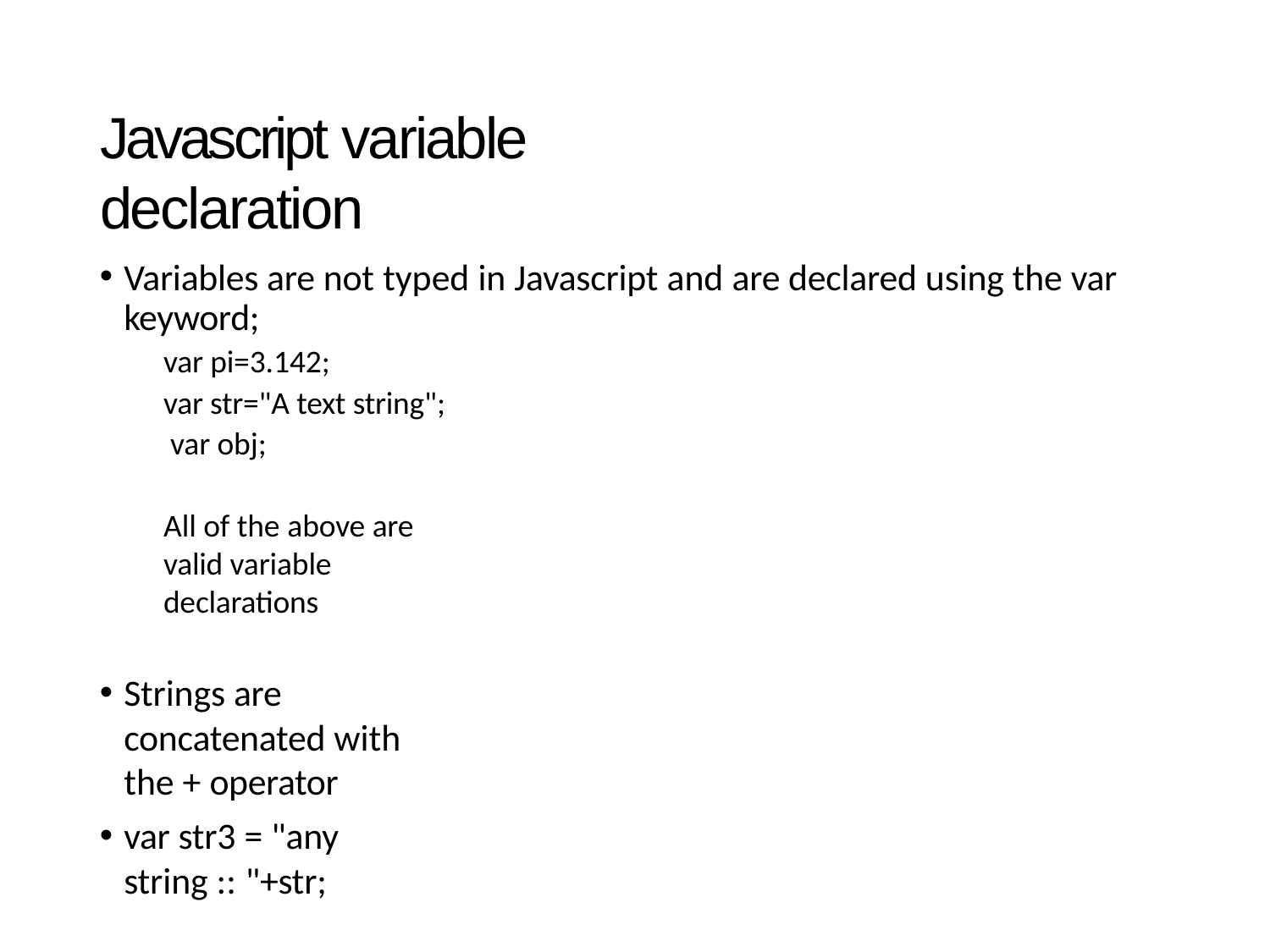

# Javascript variable declaration
Variables are not typed in Javascript and are declared using the var  keyword;
var pi=3.142;
var str="A text string";  var obj;

All of the above are valid variable declarations

Strings are concatenated with the + operator
var str3 = "any string :: "+str;